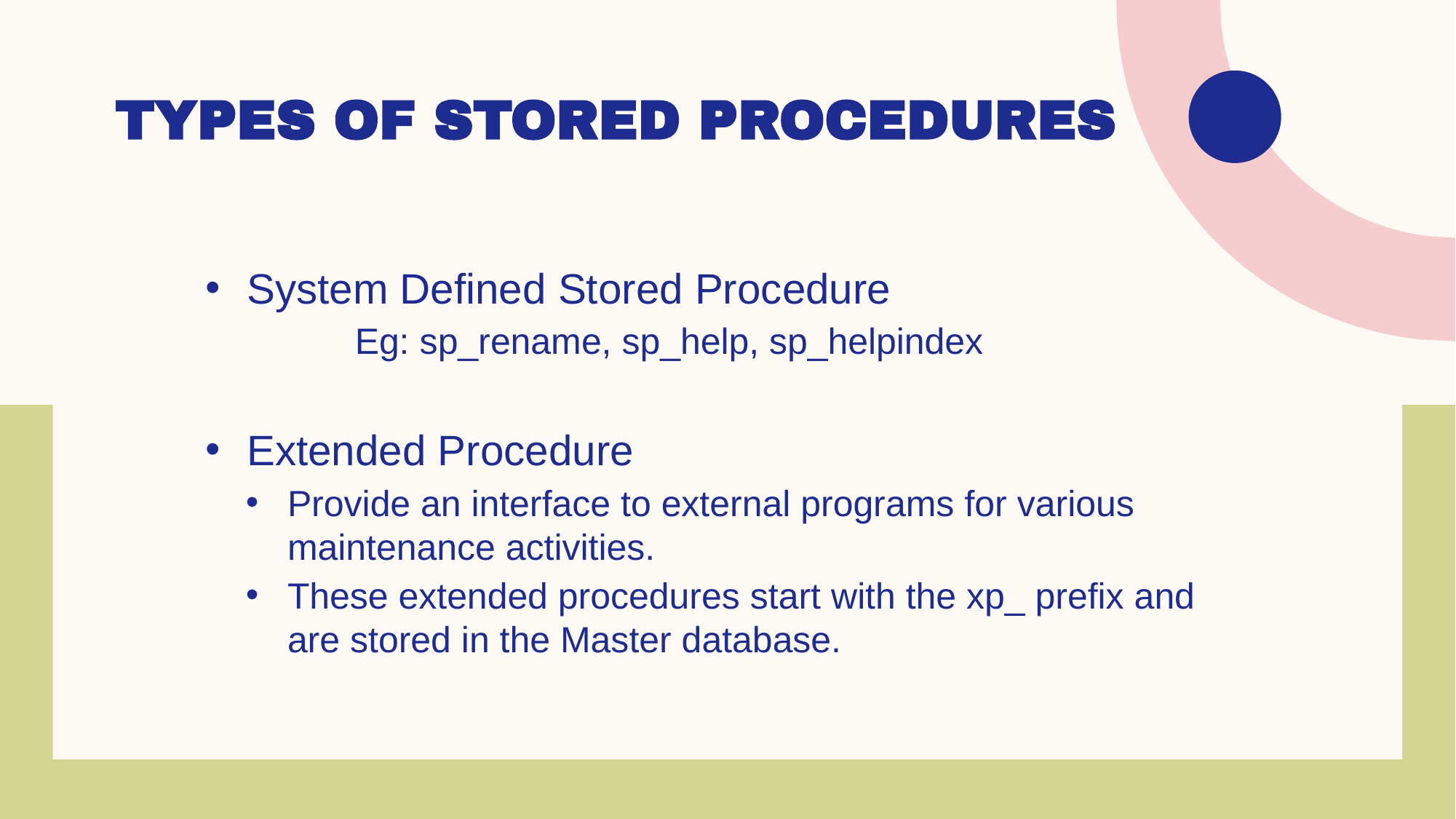

# Types of Stored Procedures
System Defined Stored Procedure
	Eg: sp_rename, sp_help, sp_helpindex

Extended Procedure
Provide an interface to external programs for various maintenance activities.
These extended procedures start with the xp_ prefix and are stored in the Master database.